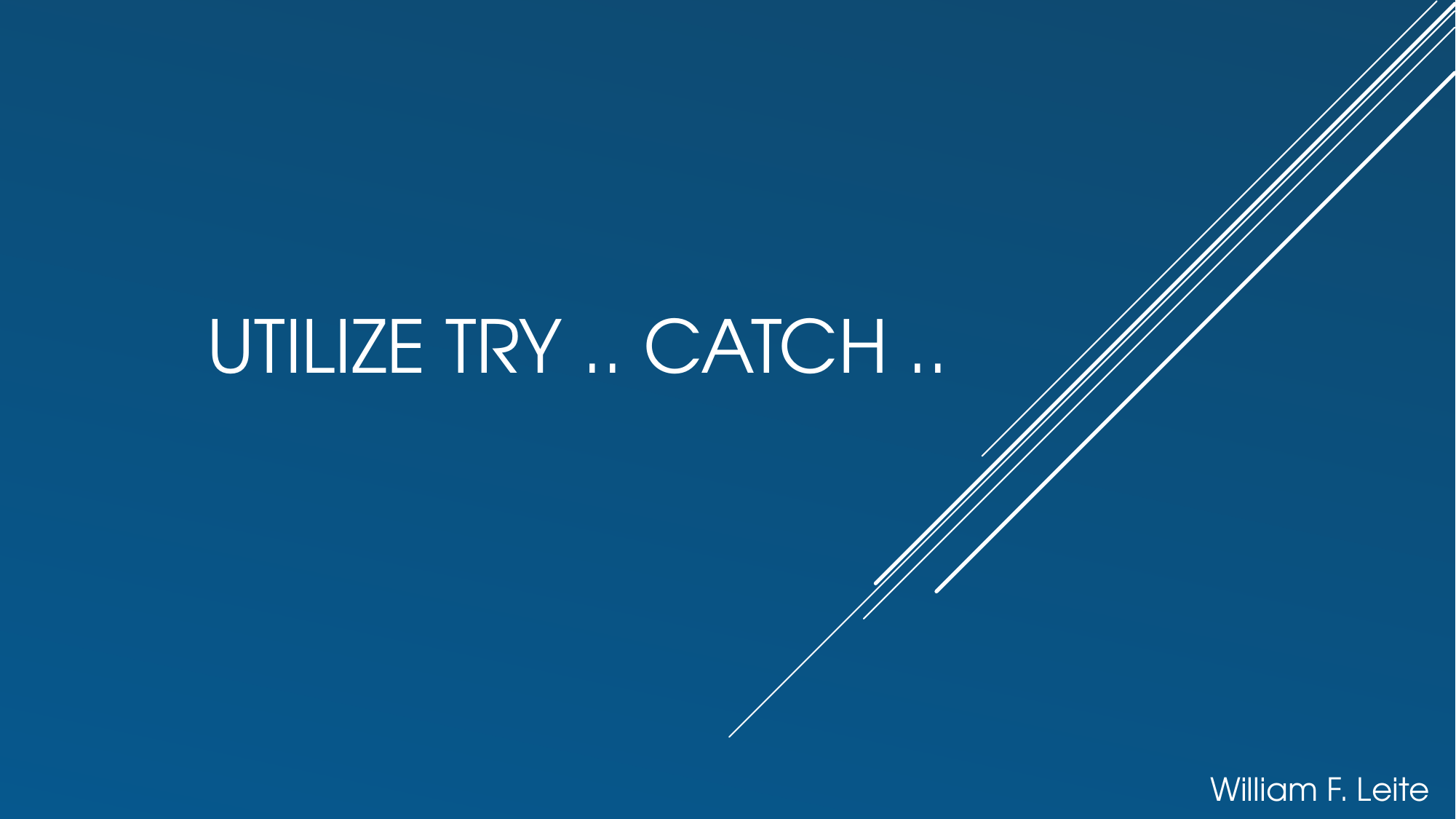

# UTILIZE TRY .. CATCH ..
William F. Leite